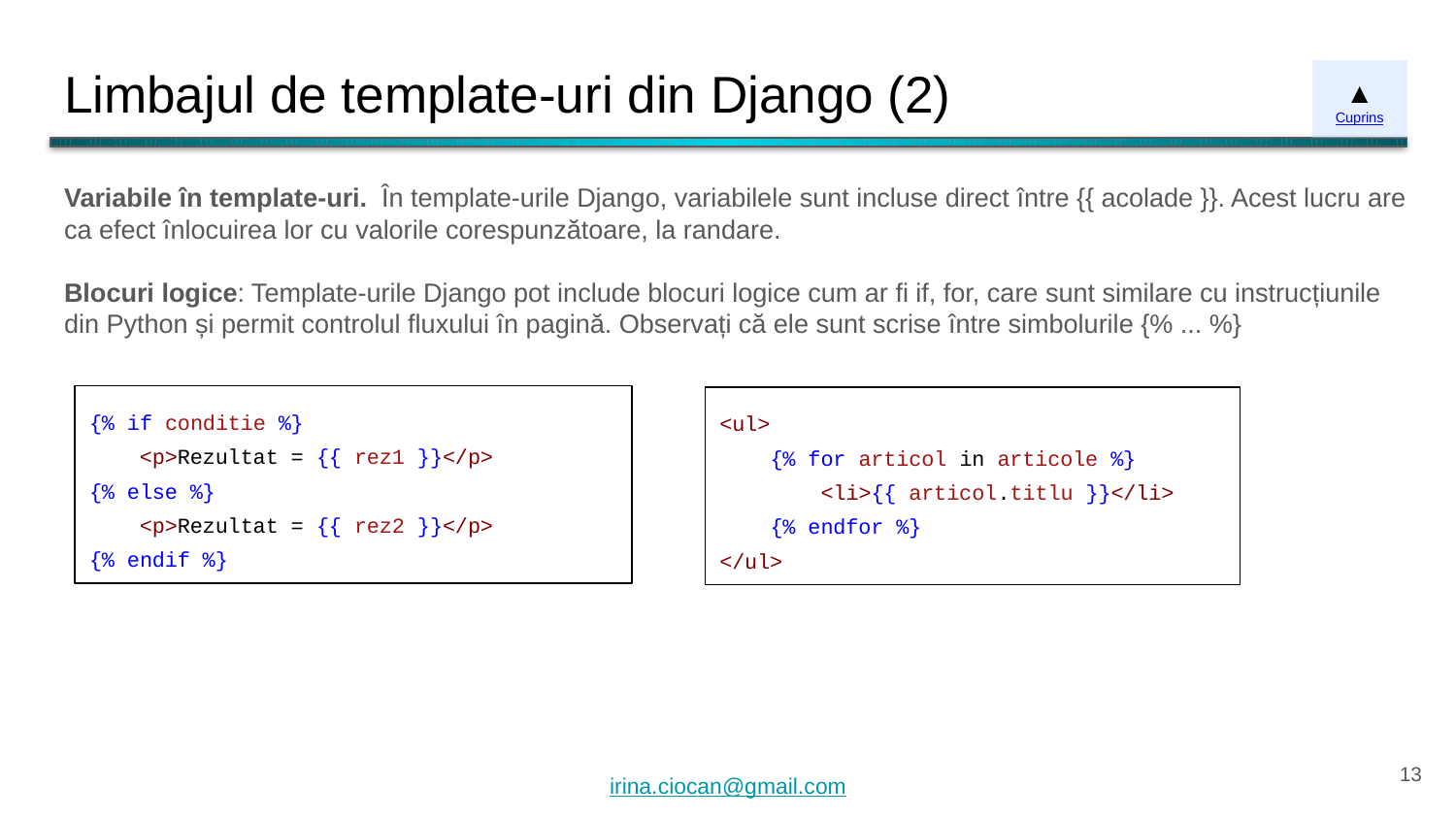

# Limbajul de template-uri din Django (2)
▲
Cuprins

Variabile în template-uri.  În template-urile Django, variabilele sunt incluse direct între {{ acolade }}. Acest lucru are ca efect înlocuirea lor cu valorile corespunzătoare, la randare.

Blocuri logice: Template-urile Django pot include blocuri logice cum ar fi if, for, care sunt similare cu instrucțiunile din Python și permit controlul fluxului în pagină. Observați că ele sunt scrise între simbolurile {% ... %}

{% if conditie %}
    <p>Rezultat = {{ rez1 }}</p>
{% else %}
    <p>Rezultat = {{ rez2 }}</p>
{% endif %}

<ul>
    {% for articol in articole %}
        <li>{{ articol.titlu }}</li>
    {% endfor %}
</ul>
13
irina.ciocan@gmail.com